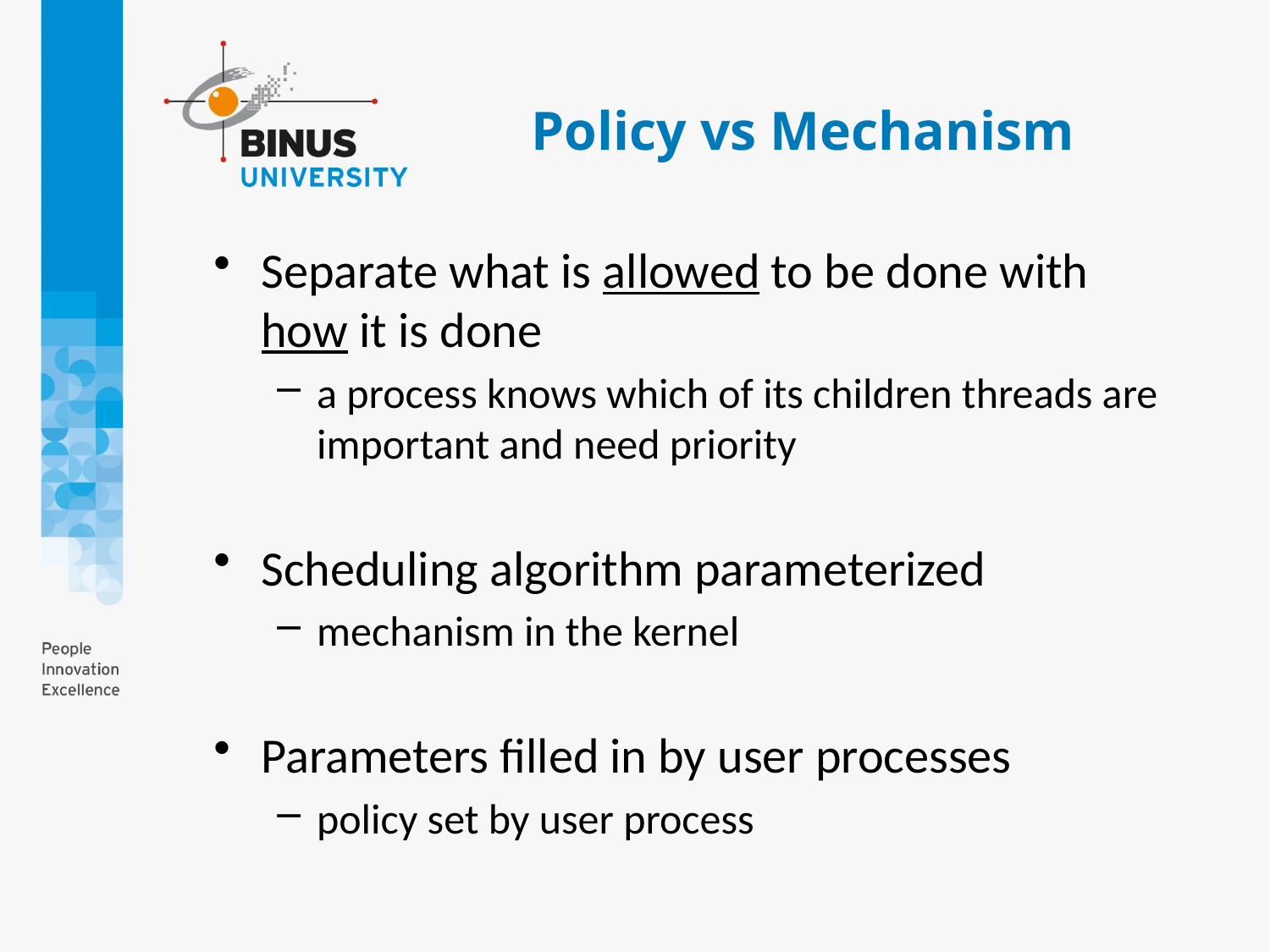

# Policy vs Mechanism
Separate what is allowed to be done with how it is done
a process knows which of its children threads are important and need priority

Scheduling algorithm parameterized
mechanism in the kernel

Parameters filled in by user processes
policy set by user process